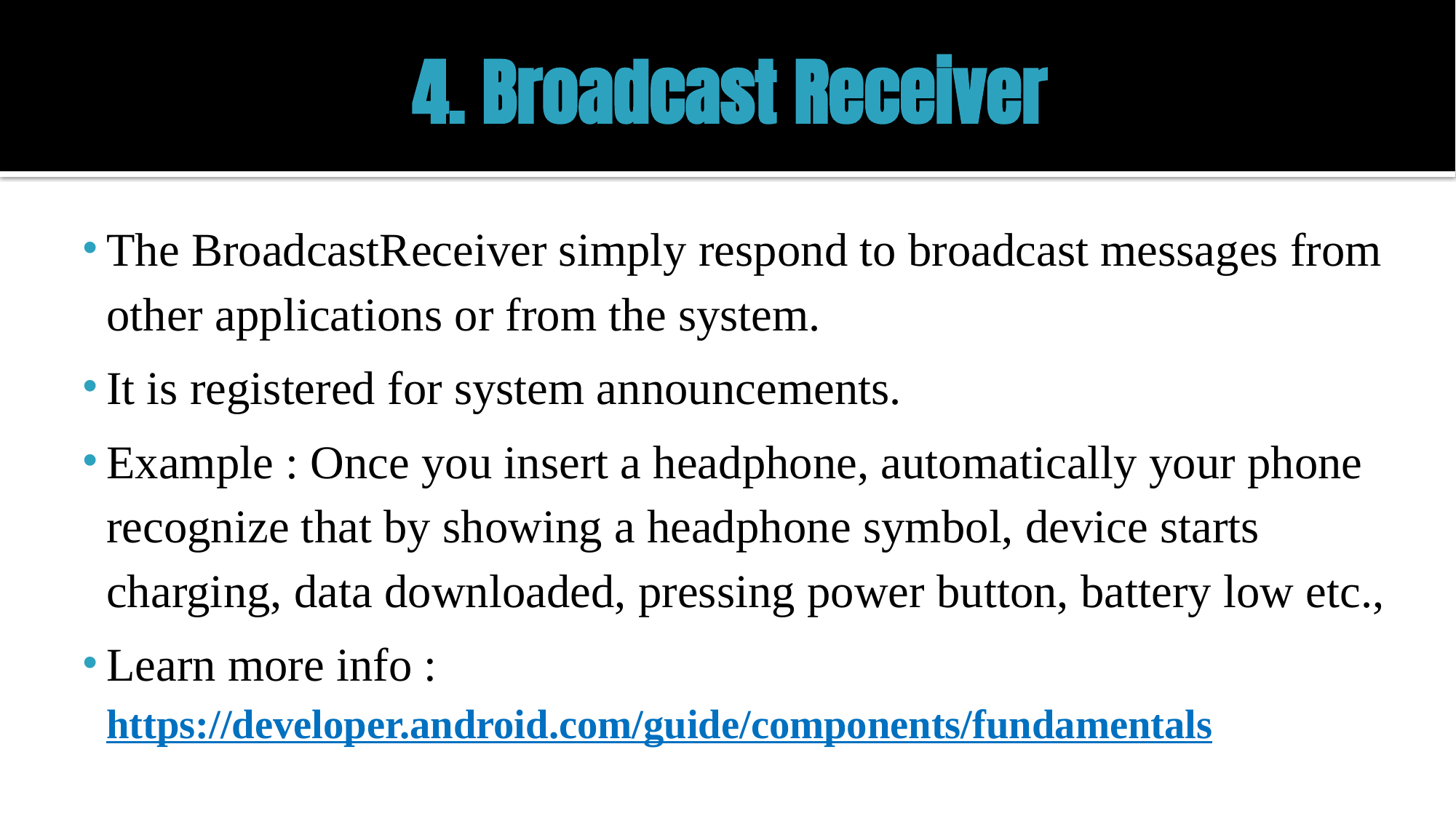

# 4. Broadcast Receiver
The BroadcastReceiver simply respond to broadcast messages from other applications or from the system.
It is registered for system announcements.
Example : Once you insert a headphone, automatically your phone recognize that by showing a headphone symbol, device starts charging, data downloaded, pressing power button, battery low etc.,
Learn more info : https://developer.android.com/guide/components/fundamentals